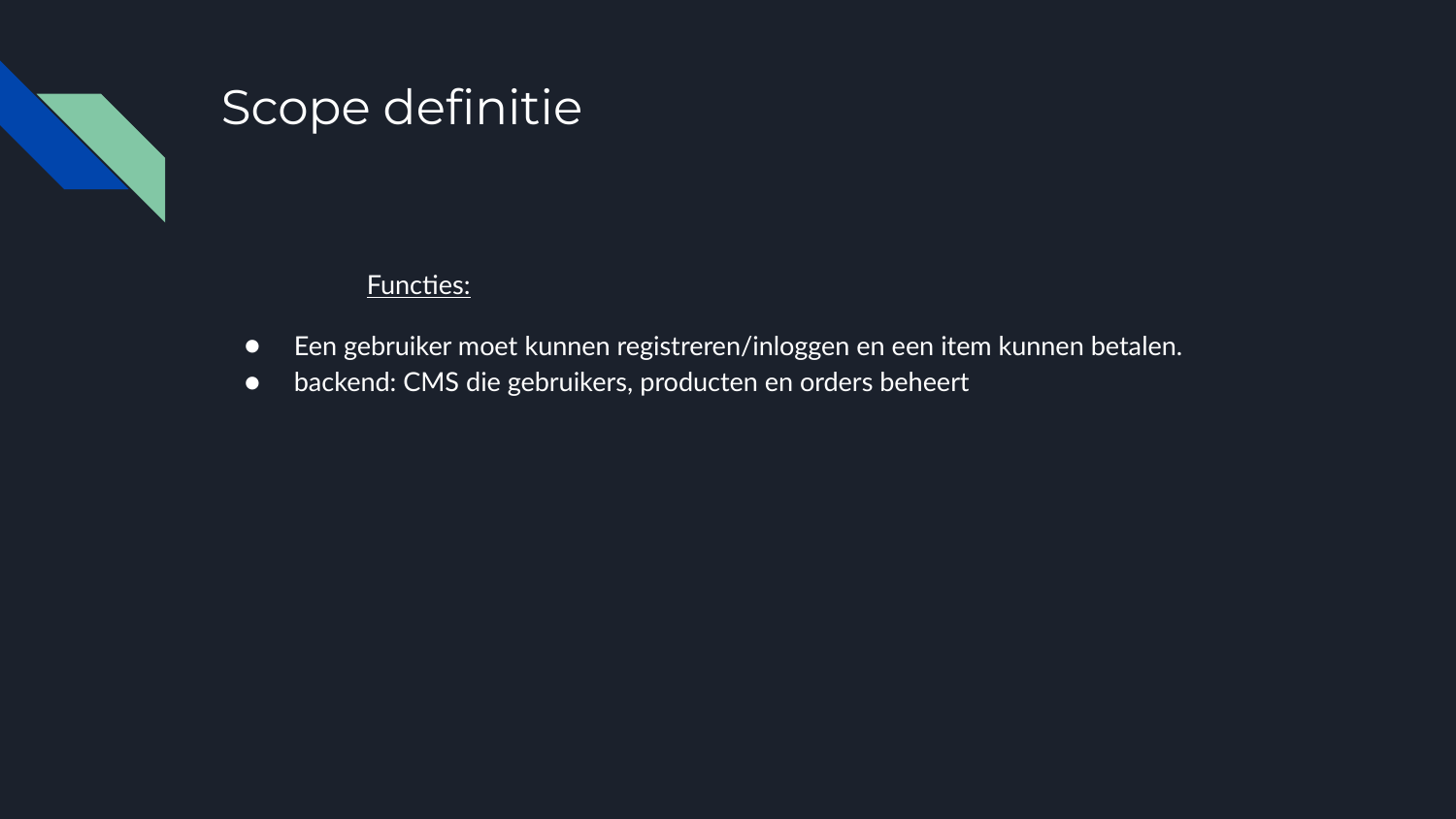

# Scope definitie
	Functies:
Een gebruiker moet kunnen registreren/inloggen en een item kunnen betalen.
backend: CMS die gebruikers, producten en orders beheert